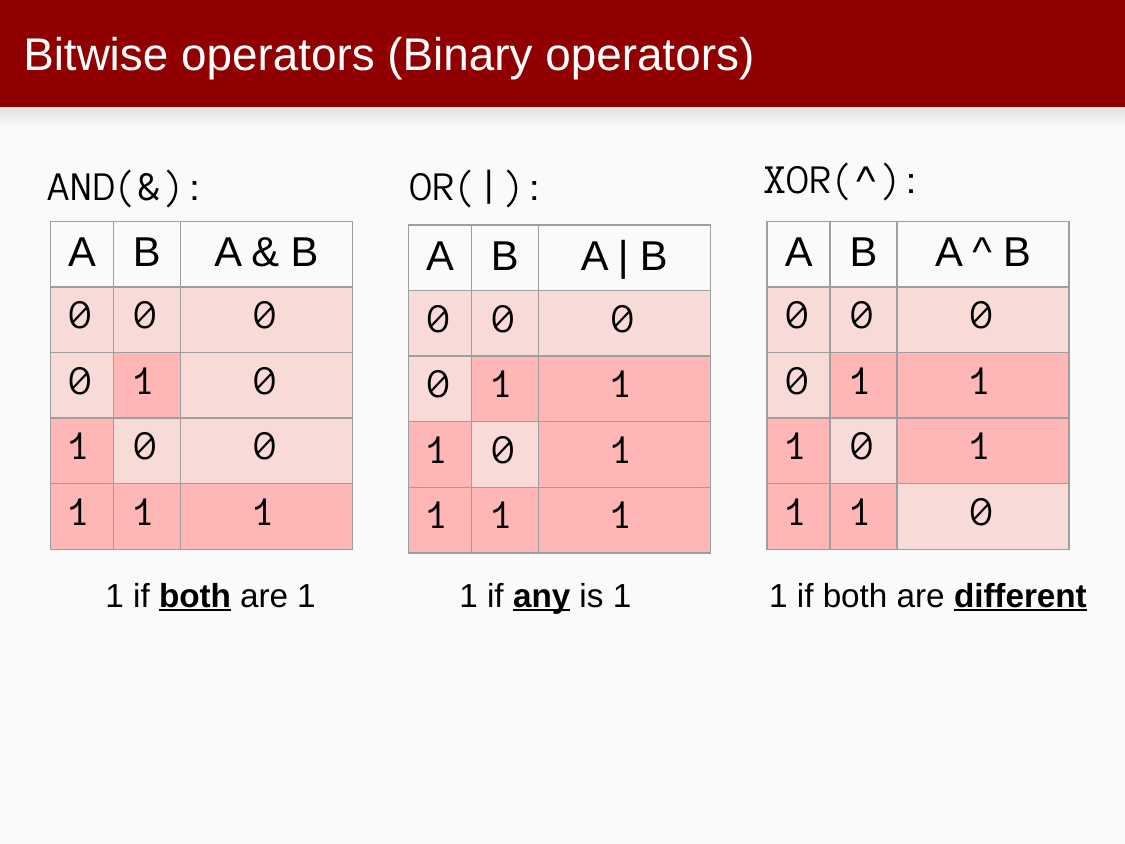

# Bitwise operators (Binary operators)
XOR(^):
AND(&):
OR(|):
| A | B | A & B |
| --- | --- | --- |
| 0 | 0 | 0 |
| 0 | 1 | 0 |
| 1 | 0 | 0 |
| 1 | 1 | 1 |
| A | B | A ^ B |
| --- | --- | --- |
| 0 | 0 | 0 |
| 0 | 1 | 1 |
| 1 | 0 | 1 |
| 1 | 1 | 0 |
| A | B | A | B |
| --- | --- | --- |
| 0 | 0 | 0 |
| 0 | 1 | 1 |
| 1 | 0 | 1 |
| 1 | 1 | 1 |
1 if both are 1
1 if any is 1
1 if both are different